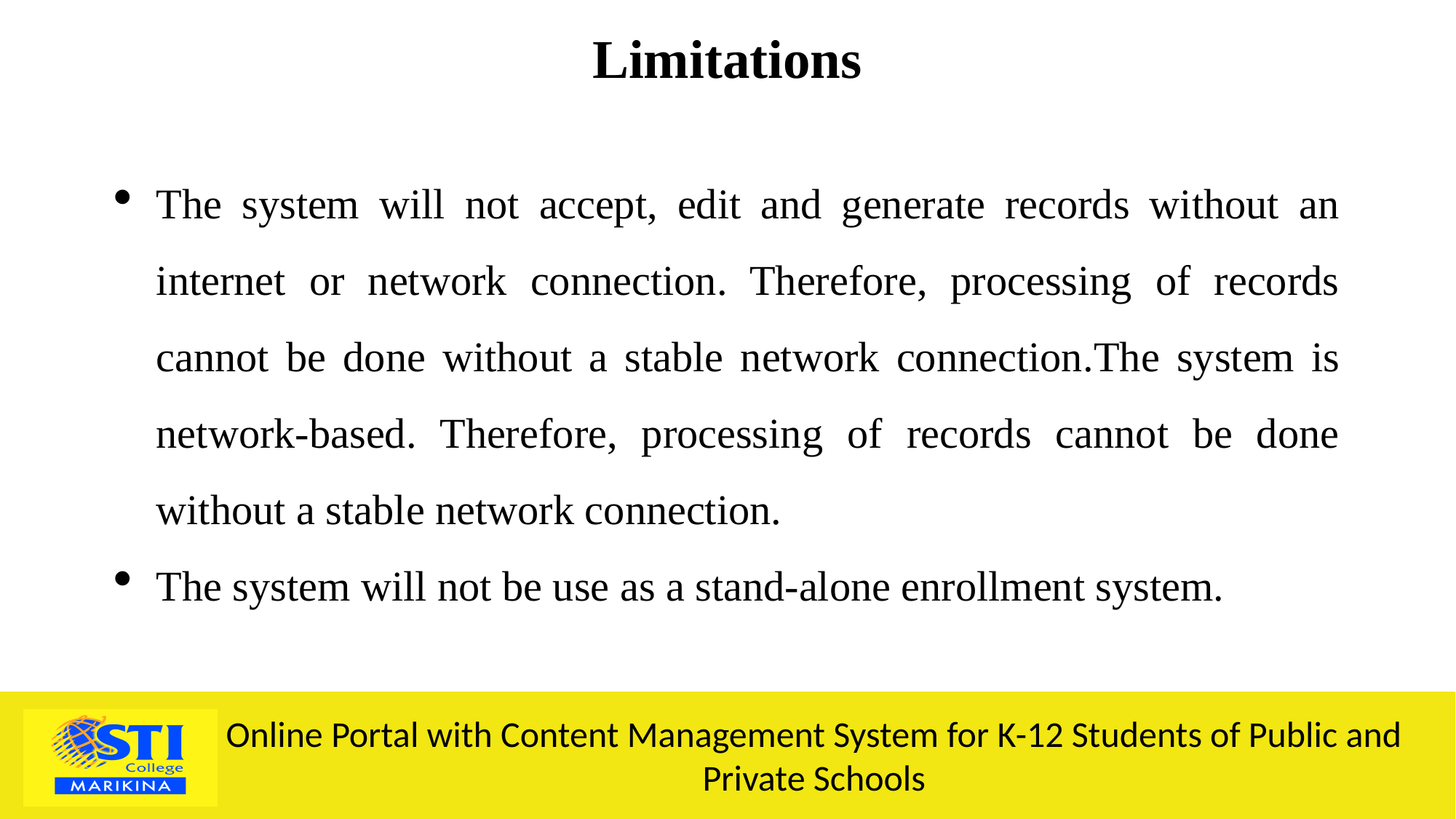

Limitations
The system will not accept, edit and generate records without an internet or network connection. Therefore, processing of records cannot be done without a stable network connection.The system is network-based. Therefore, processing of records cannot be done without a stable network connection.
The system will not be use as a stand-alone enrollment system.
Online Portal with Content Management System for K-12 Students of Public and Private Schools